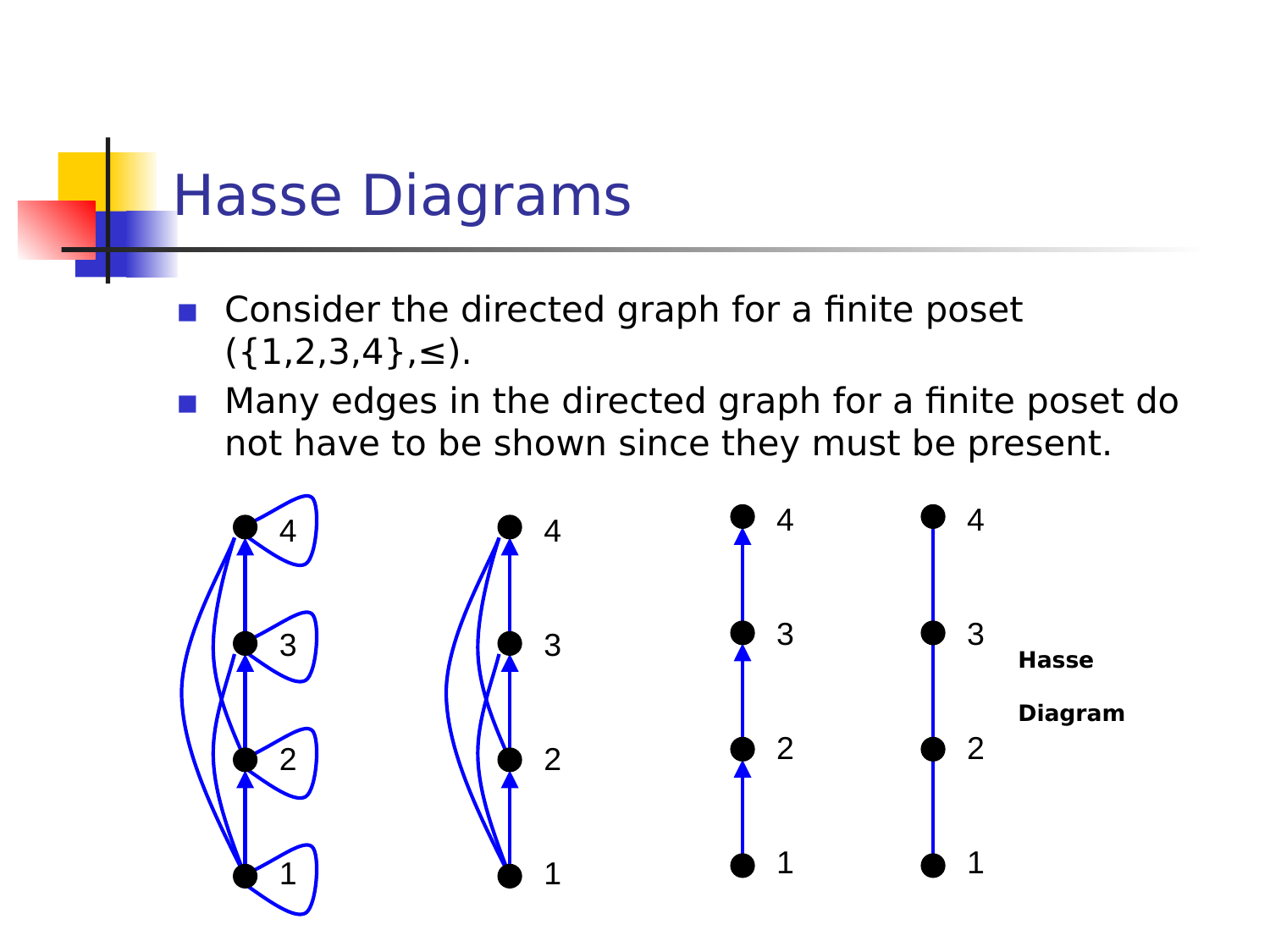

# Hasse Diagrams
Consider the directed graph for a finite poset ({1,2,3,4},≤).
Many edges in the directed graph for a finite poset do not have to be shown since they must be present.

4

3

2

1

4

3

2

1

4

3

2

1

4

3

2

1

Hasse
Diagram